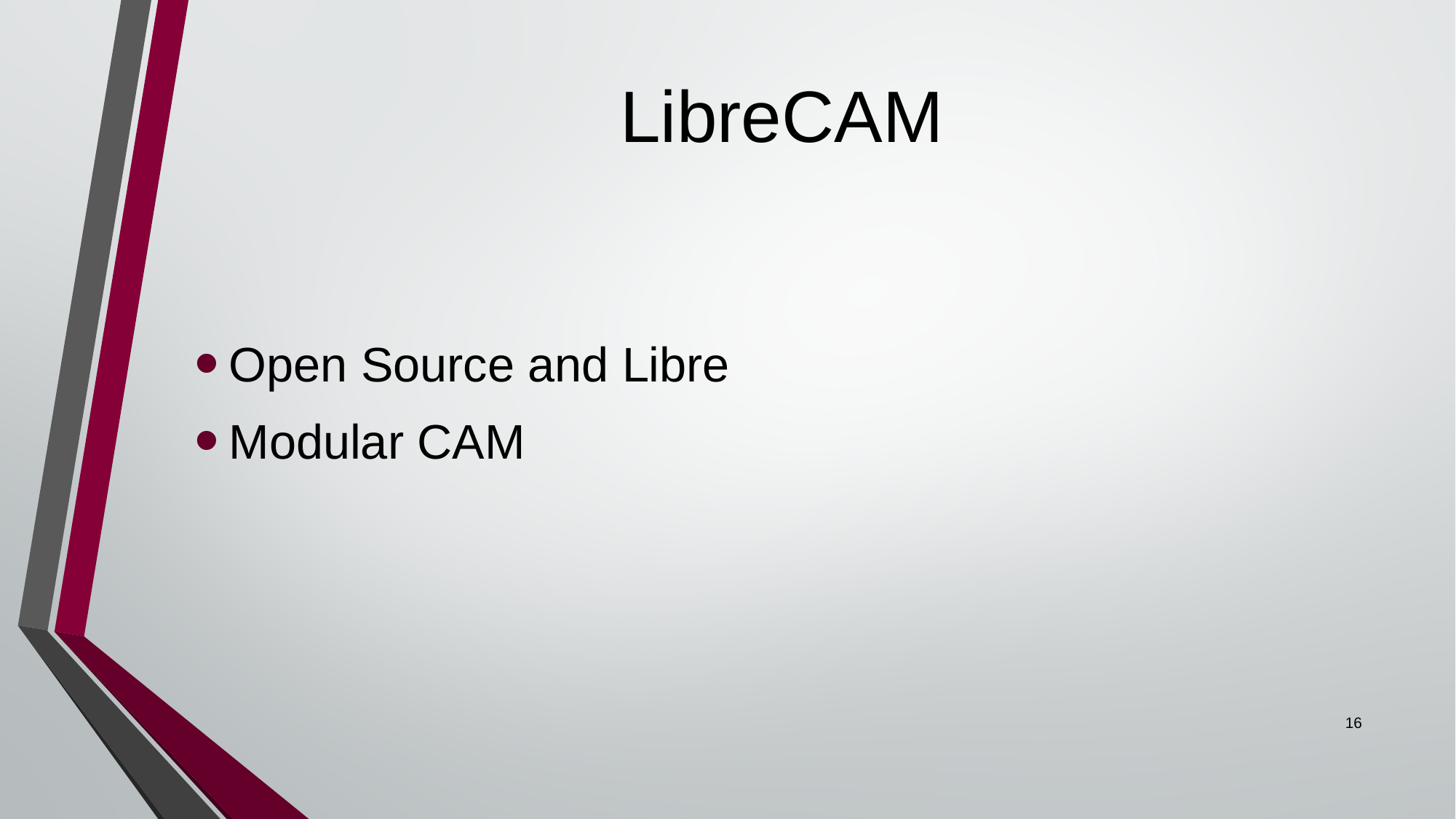

# LibreCAM
Open Source and Libre
Modular CAM

16